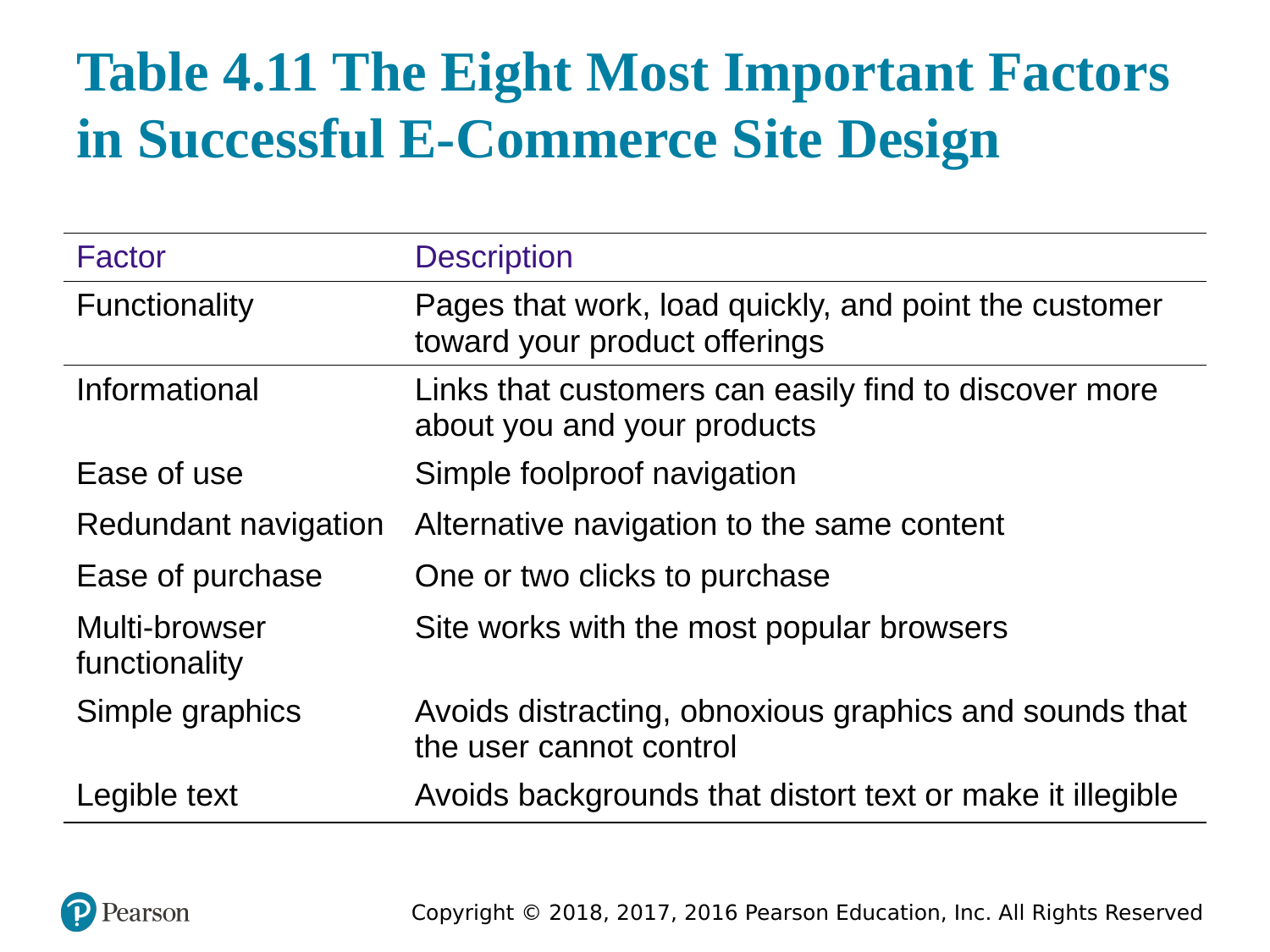

# Table 4.11 The Eight Most Important Factors in Successful E-Commerce Site Design
| Factor | Description |
| --- | --- |
| Functionality | Pages that work, load quickly, and point the customer toward your product offerings |
| Informational | Links that customers can easily find to discover more about you and your products |
| Ease of use | Simple foolproof navigation |
| Redundant navigation | Alternative navigation to the same content |
| Ease of purchase | One or two clicks to purchase |
| Multi-browser functionality | Site works with the most popular browsers |
| Simple graphics | Avoids distracting, obnoxious graphics and sounds that the user cannot control |
| Legible text | Avoids backgrounds that distort text or make it illegible |